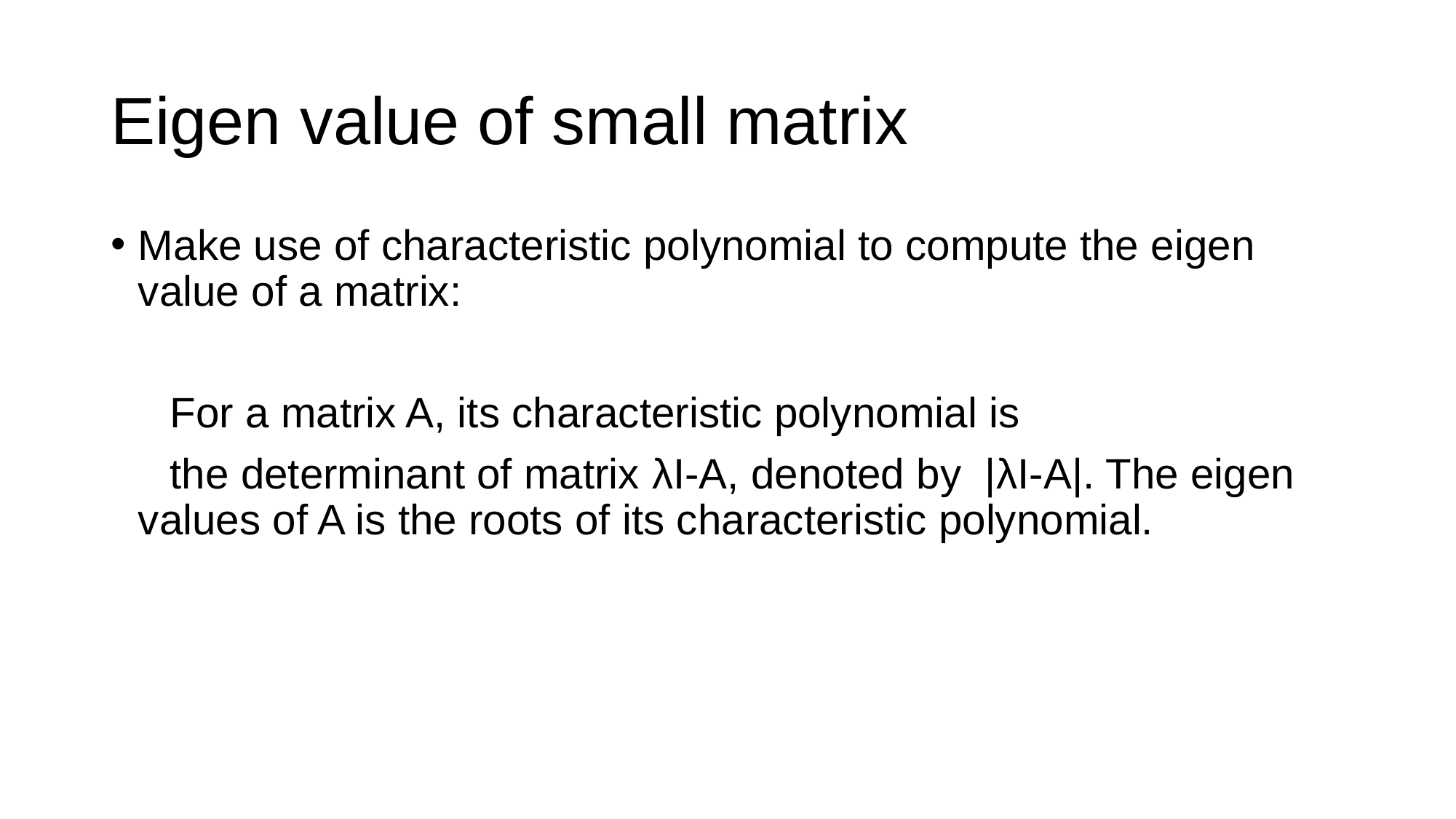

# Eigen value of small matrix
Make use of characteristic polynomial to compute the eigen value of a matrix:

     For a matrix A, its characteristic polynomial is
     the determinant of matrix λI-A, denoted by  |λI-A|. The eigen values of A is the roots of its characteristic polynomial.